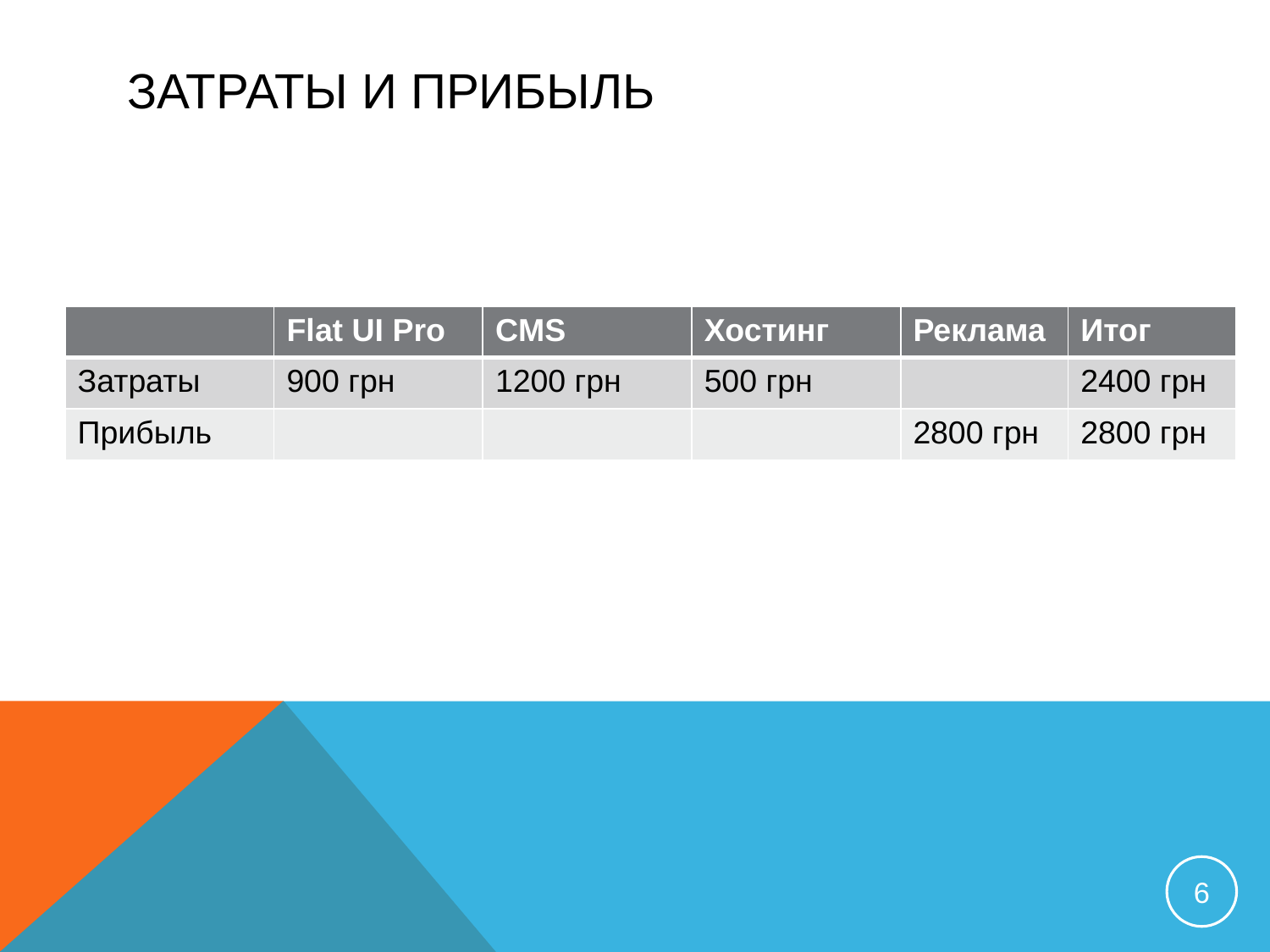

# Затраты и прибыль
|  | Flat UI Pro | CMS | Хостинг | Реклама | Итог |
| --- | --- | --- | --- | --- | --- |
| Затраты | 900 грн | 1200 грн | 500 грн |  | 2400 грн |
| Прибыль |  |  |  | 2800 грн | 2800 грн |
6